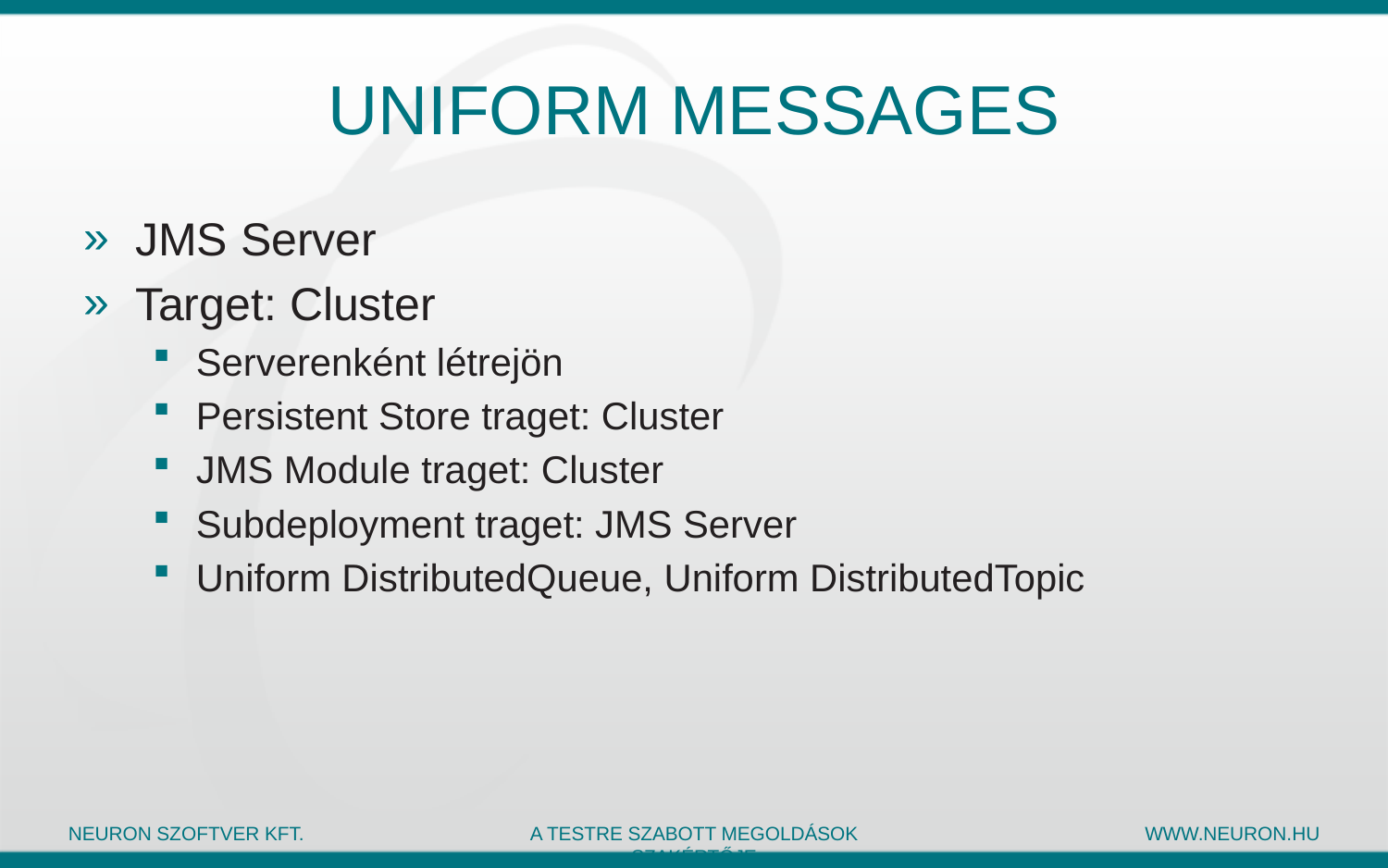

# Uniform Messages
JMS Server
Target: Cluster
Serverenként létrejön
Persistent Store traget: Cluster
JMS Module traget: Cluster
Subdeployment traget: JMS Server
Uniform DistributedQueue, Uniform DistributedTopic